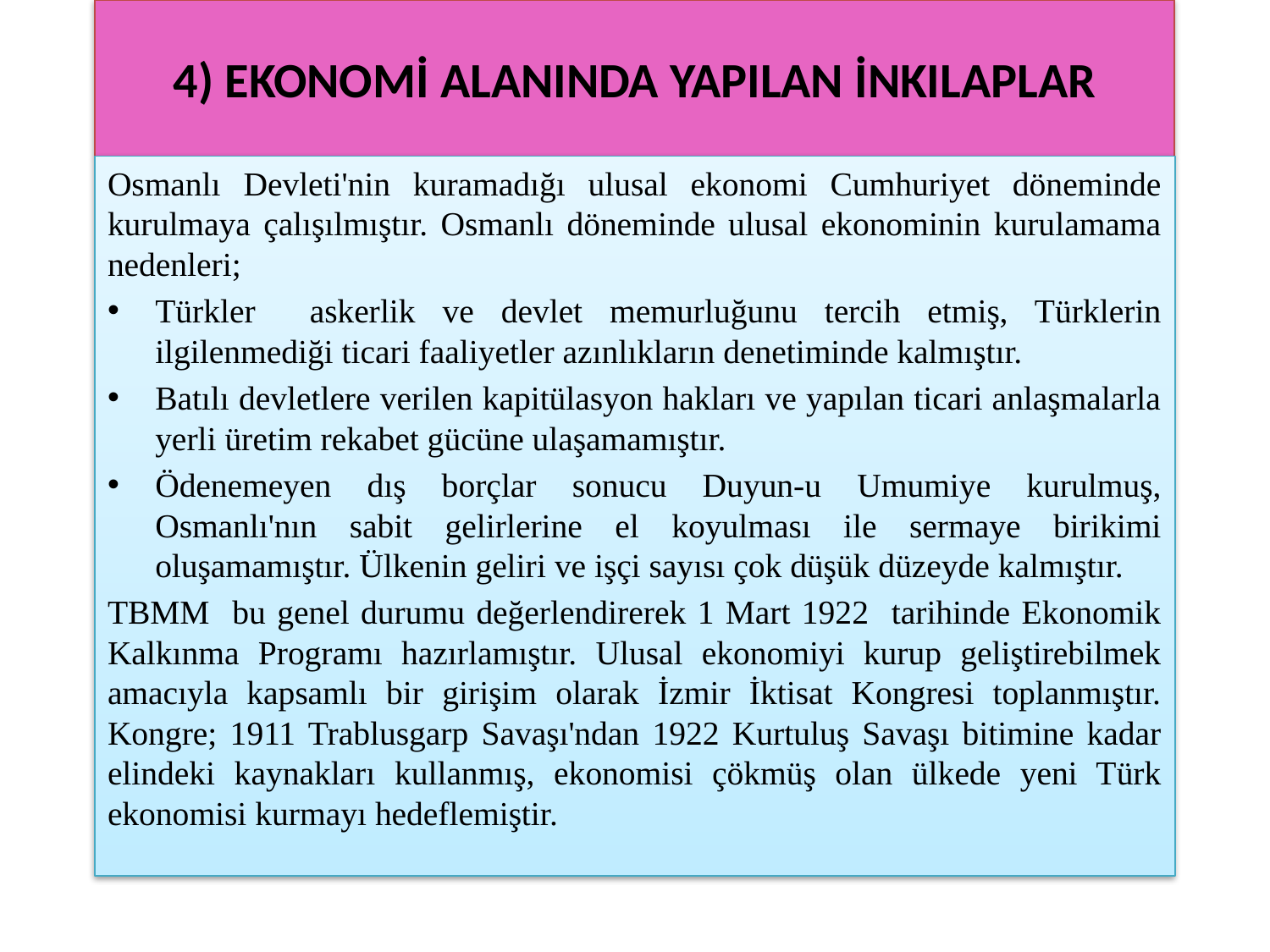

# 4) EKONOMİ ALANINDA YAPILAN İNKILAPLAR
Osmanlı Devleti'nin kuramadığı ulusal ekonomi Cumhuriyet döneminde kurulmaya çalışılmıştır. Osmanlı döneminde ulusal ekonominin kurulamama nedenleri;
Türkler  askerlik ve devlet memurluğunu tercih etmiş, Türklerin ilgilenmediği ticari faaliyetler azınlıkların denetiminde kalmıştır.
Batılı devletlere verilen kapitülasyon hakları ve yapılan ticari anlaşmalarla yerli üretim rekabet gücüne ulaşamamıştır.
Ödenemeyen dış borçlar sonucu Duyun-u Umumiye kurulmuş, Osmanlı'nın sabit gelirlerine el koyulması ile sermaye birikimi oluşamamıştır. Ülkenin geliri ve işçi sayısı çok düşük düzeyde kalmıştır.
TBMM  bu genel durumu değerlendirerek 1 Mart 1922  tarihinde Ekonomik Kalkınma Programı hazırlamıştır. Ulusal ekonomiyi kurup geliştirebilmek amacıyla kapsamlı bir girişim olarak İzmir İktisat Kongresi toplanmıştır. Kongre; 1911 Trablusgarp Savaşı'ndan 1922 Kurtuluş Savaşı bitimine kadar elindeki kaynakları kullanmış, ekonomisi çökmüş olan ülkede yeni Türk ekonomisi kurmayı hedeflemiştir.